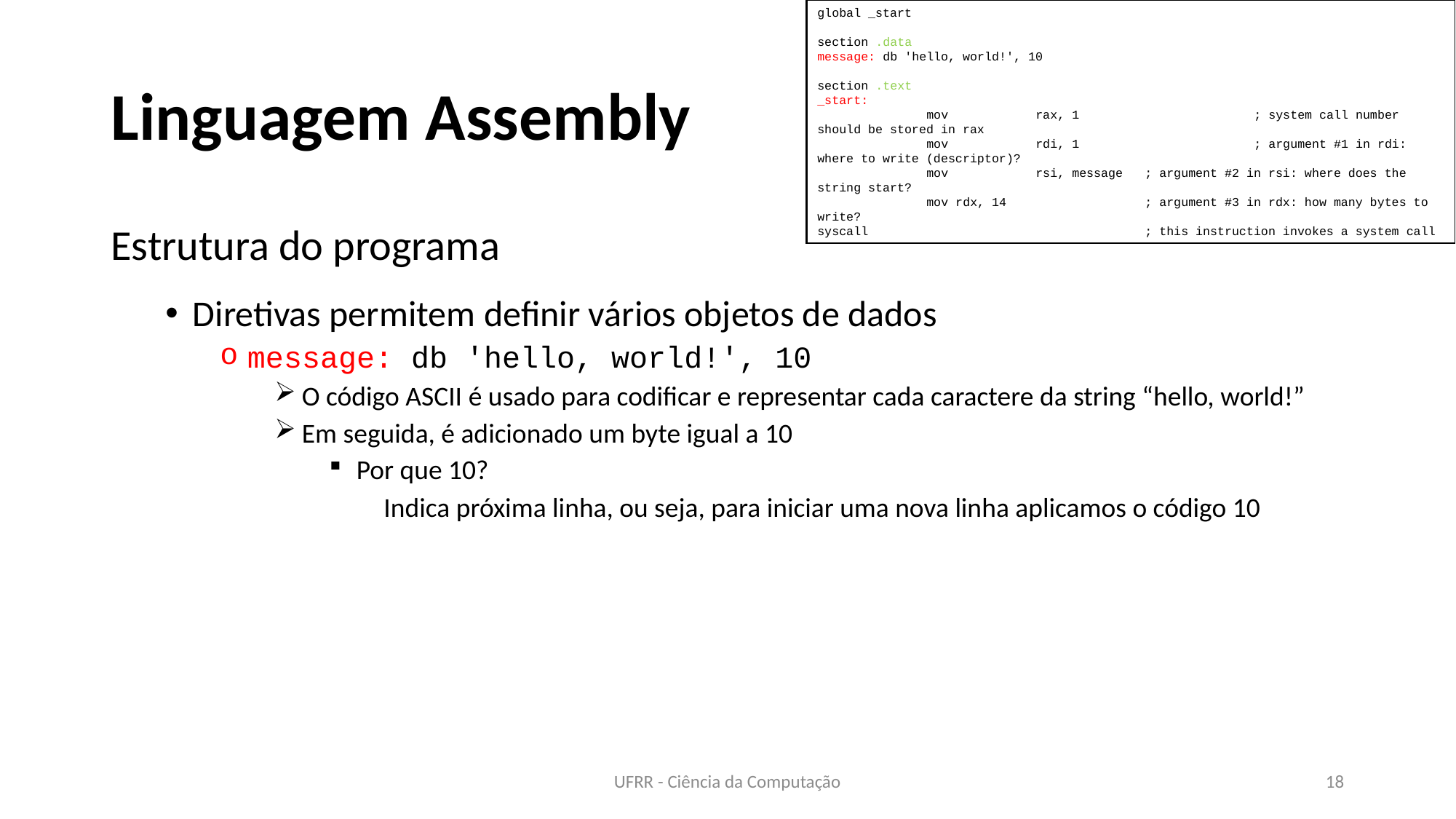

global _start

section .data
message: db 'hello, world!', 10

section .text
_start:
	mov	rax, 1		; system call number should be stored in rax
	mov	rdi, 1		; argument #1 in rdi: where to write (descriptor)?
	mov	rsi, message 	; argument #2 in rsi: where does the string start?
	mov rdx, 14 	   	; argument #3 in rdx: how many bytes to write?
syscall 			; this instruction invokes a system call

# Linguagem Assembly
Estrutura do programa
Diretivas permitem definir vários objetos de dados
message: db 'hello, world!', 10
O código ASCII é usado para codificar e representar cada caractere da string “hello, world!”
Em seguida, é adicionado um byte igual a 10
Por que 10?
Indica próxima linha, ou seja, para iniciar uma nova linha aplicamos o código 10

UFRR - Ciência da Computação
18